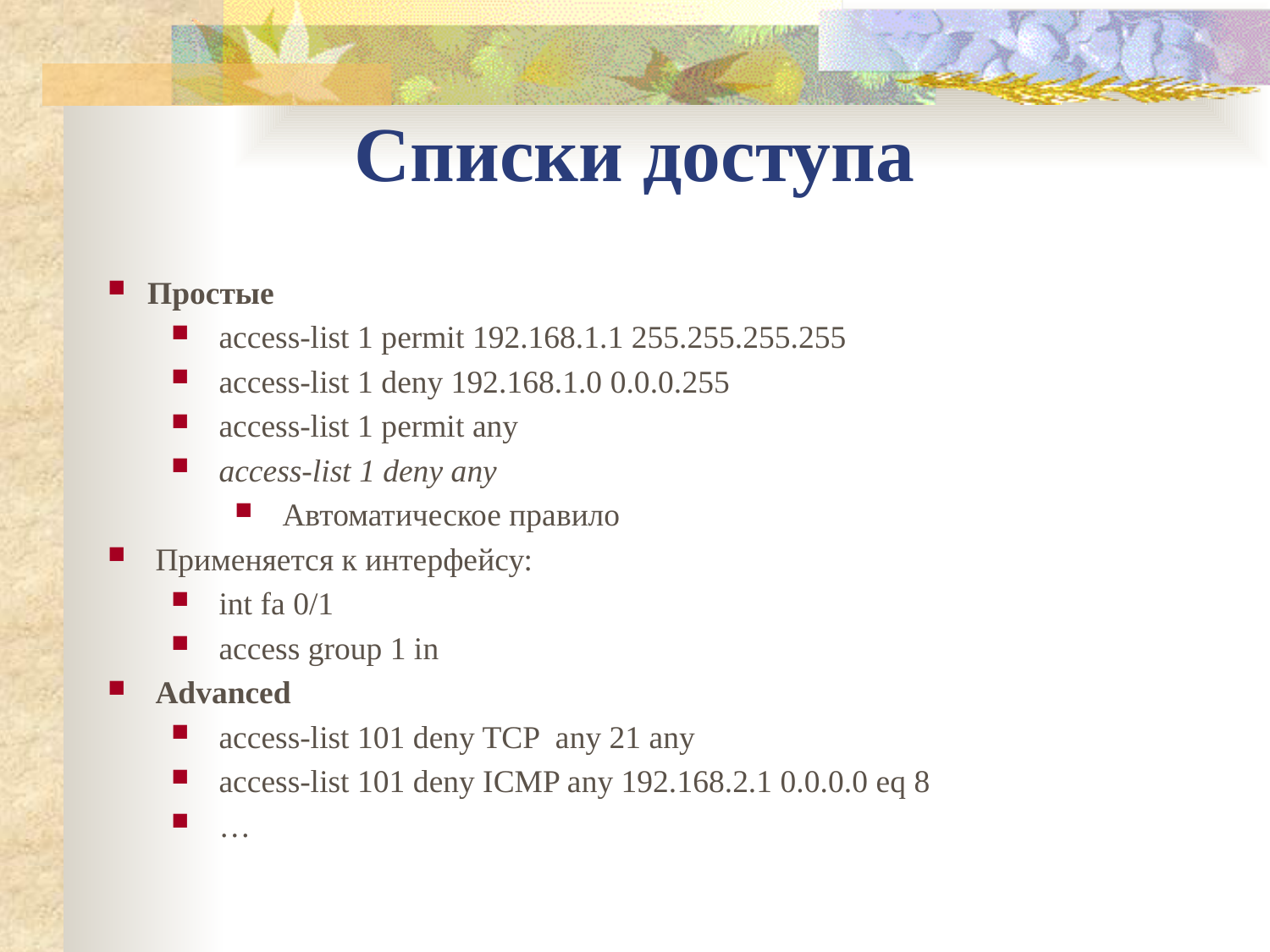

Списки доступа
Простые
access-list 1 permit 192.168.1.1 255.255.255.255
access-list 1 deny 192.168.1.0 0.0.0.255
access-list 1 permit any
access-list 1 deny any
Автоматическое правило
Применяется к интерфейсу:
int fa 0/1
access group 1 in
Advanced
access-list 101 deny TCP  any 21 any
access-list 101 deny ICMP any 192.168.2.1 0.0.0.0 eq 8
…